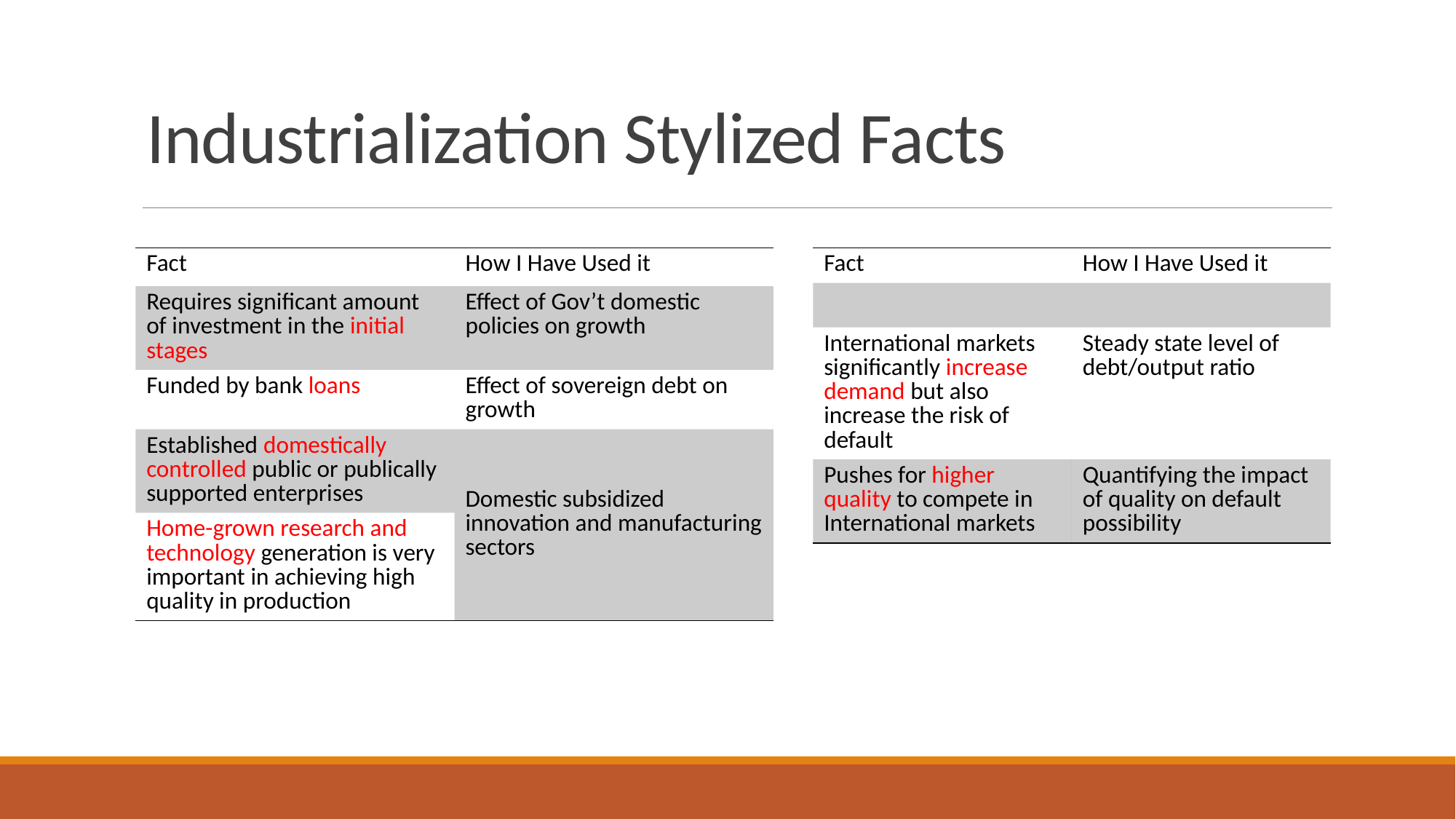

# Industrialization Stylized Facts

| Fact | How I Have Used it |
| --- | --- |
| Requires significant amount of investment in the initial stages | Effect of Gov’t domestic policies on growth |
| Funded by bank loans | Effect of sovereign debt on growth |
| Established domestically controlled public or publically supported enterprises | Domestic subsidized innovation and manufacturing sectors |
| Home-grown research and technology generation is very important in achieving high quality in production |  |
| Fact | How I Have Used it |
| --- | --- |
|  |  |
| International markets significantly increase demand but also increase the risk of default | Steady state level of debt/output ratio |
| Pushes for higher quality to compete in International markets | Quantifying the impact of quality on default possibility |